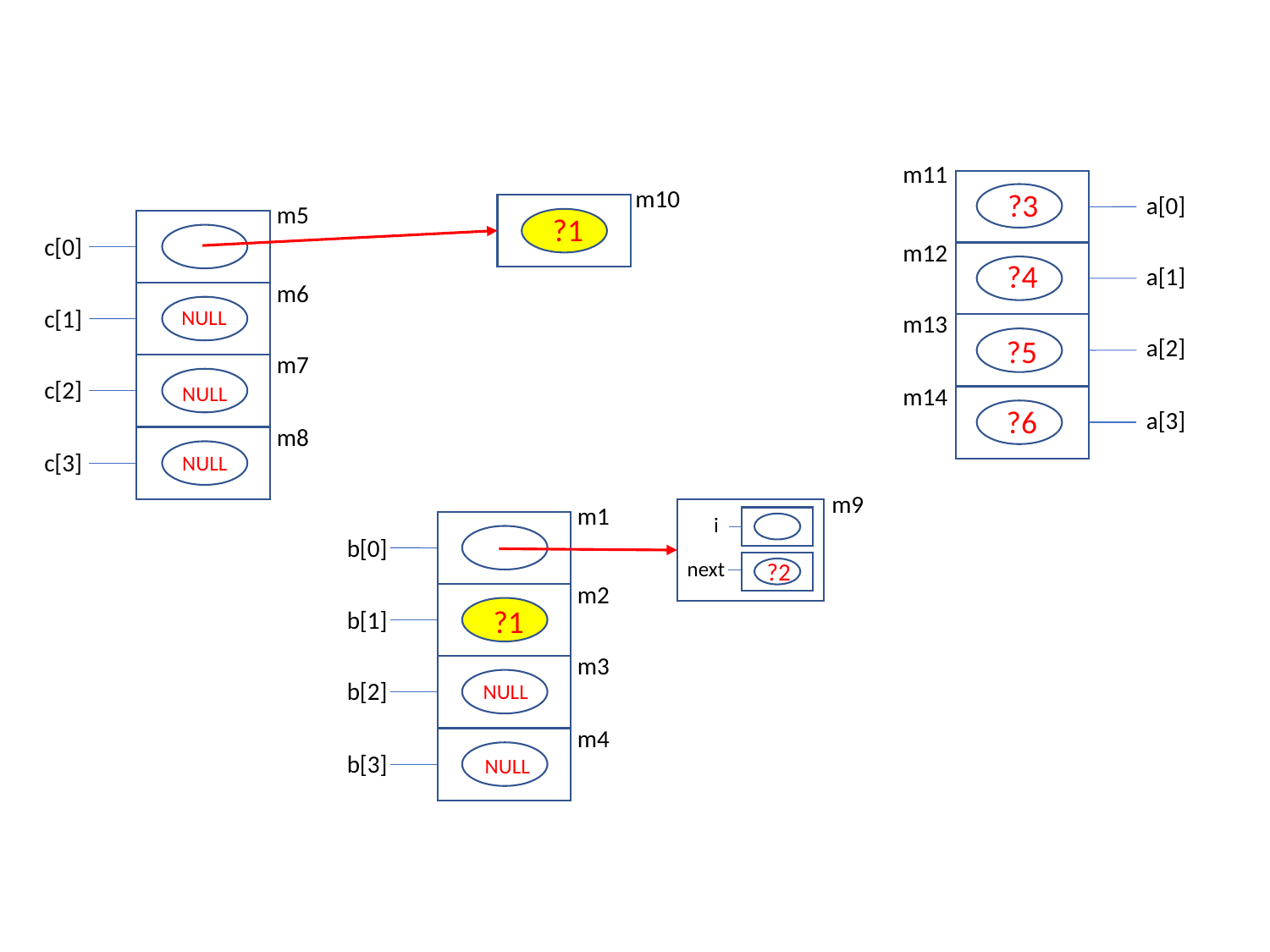

m11

m10
?3
a[0]

m5

?1

c[0]

m12
?4
a[1]

m6
c[1]

NULL
m13
?5
a[2]

m7
c[2]

NULL
m14
?6
a[3]

m8
c[3]

NULL
m9
m1

i

b[0]
next
?2

m2
?1

b[1]
m3
b[2]

NULL
m4
b[3]

NULL